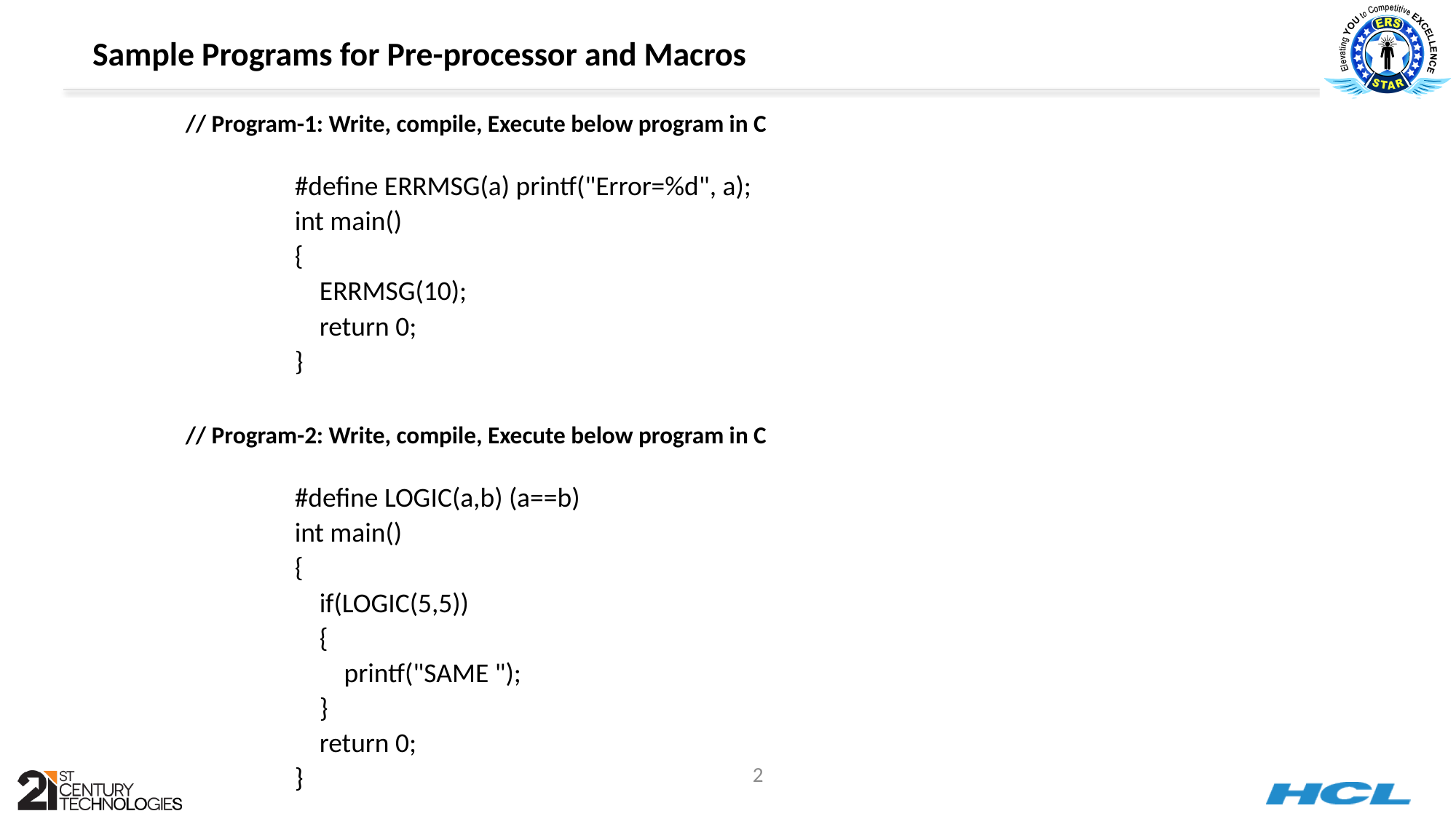

Sample Programs for Pre-processor and Macros
// Program-1: Write, compile, Execute below program in C

#define ERRMSG(a) printf("Error=%d", a);
int main()
{
    ERRMSG(10);
    return 0;
}

// Program-2: Write, compile, Execute below program in C

#define LOGIC(a,b) (a==b)
int main()
{
    if(LOGIC(5,5))
    {
        printf("SAME ");
    }
    return 0;
}
2